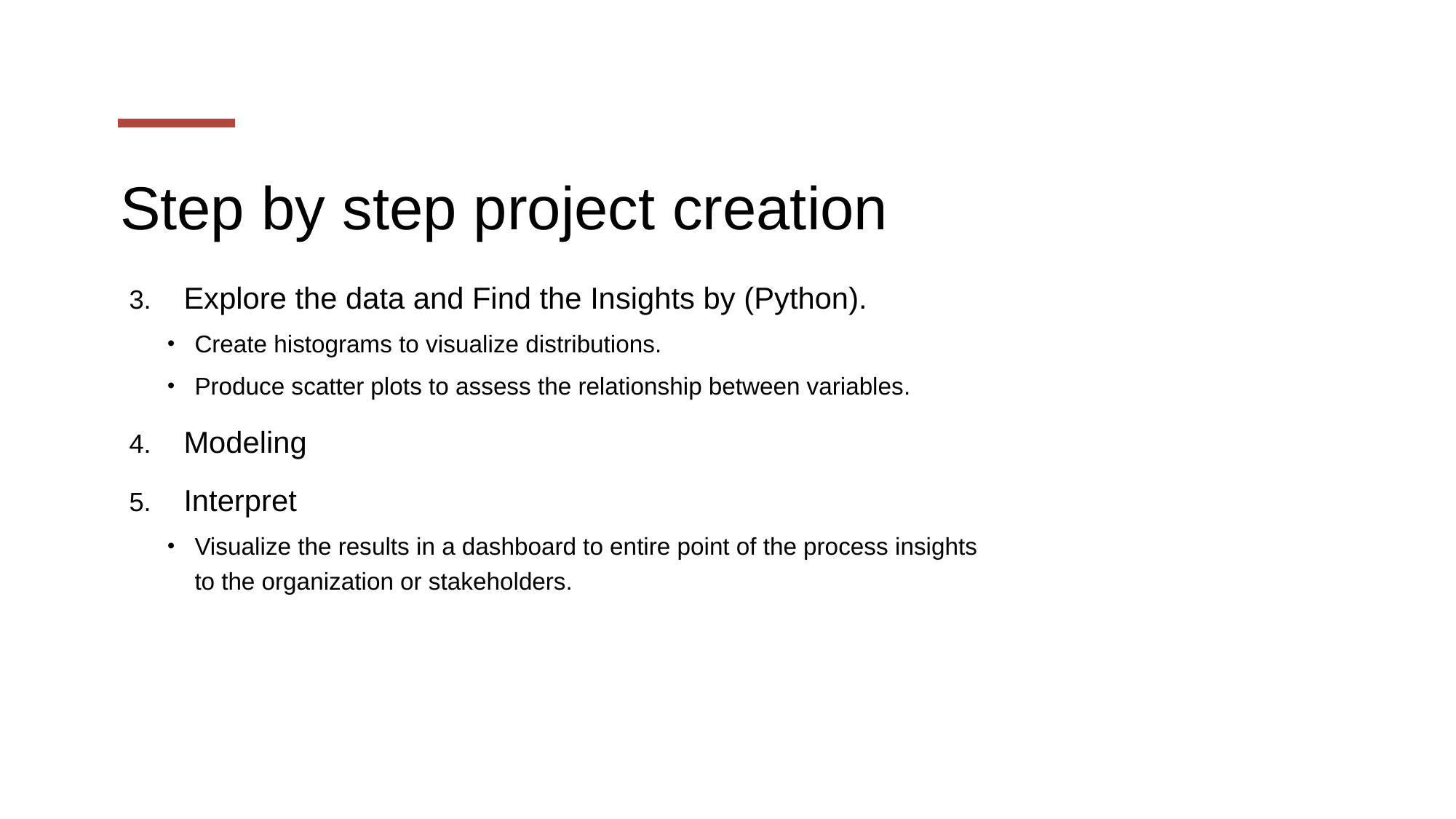

Step by step project creation
Explore the data and Find the Insights by (Python).
Create histograms to visualize distributions.
Produce scatter plots to assess the relationship between variables.
Modeling
Interpret
Visualize the results in a dashboard to entire point of the process insights to the organization or stakeholders.